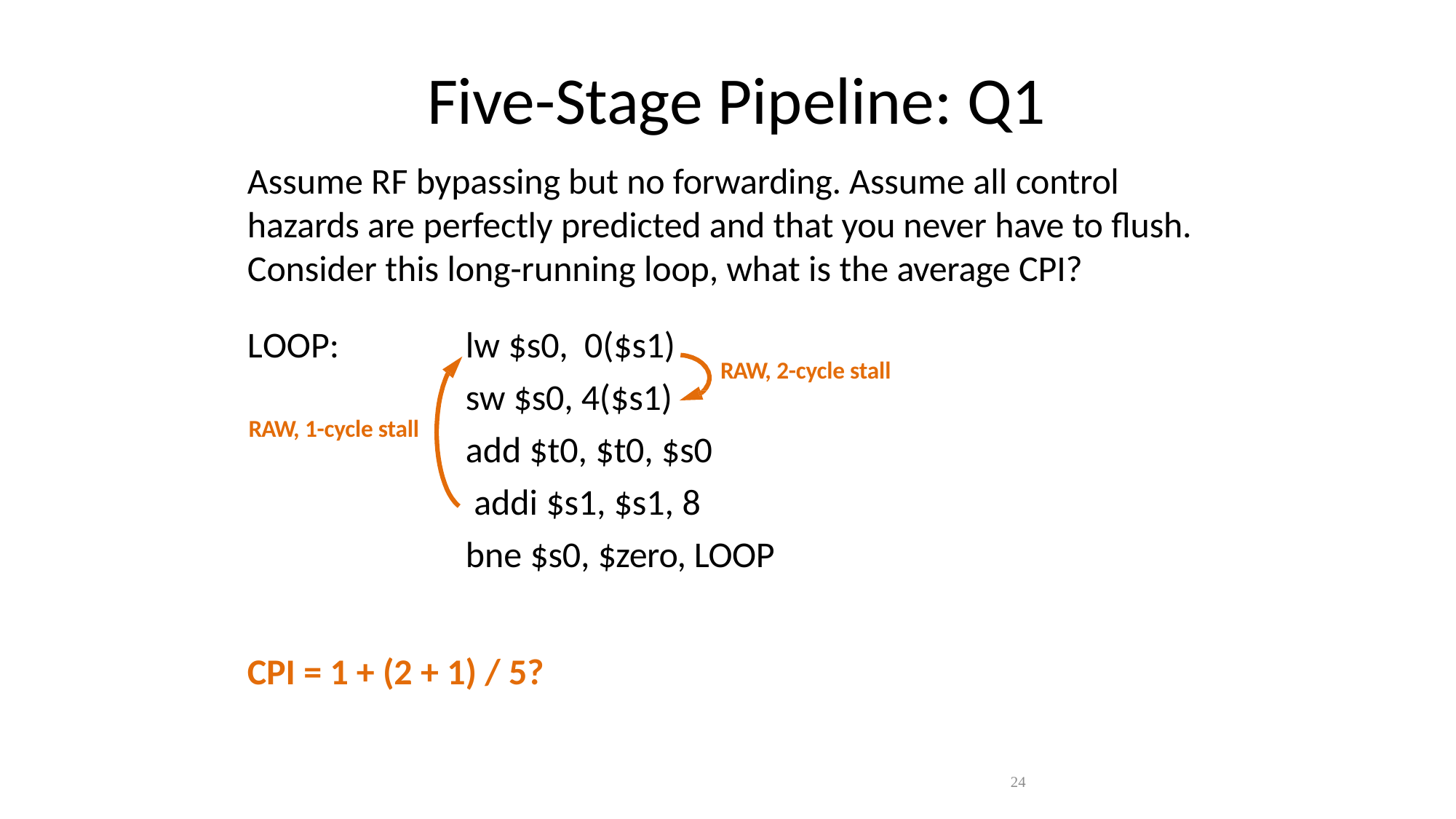

# Five-Stage Pipeline: Q1
Assume RF bypassing but no forwarding. Assume all control  hazards are perfectly predicted and that you never have to flush.  Consider this long-running loop, what is the average CPI?
lw $s0, 0($s1)  sw $s0, 4($s1)  add $t0, $t0, $s0  addi $s1, $s1, 8
LOOP:

RAW, 2-cycle stall

RAW, 1-cycle stall
bne $s0, $zero, LOOP

CPI = 1 + (2 + 1) / 5?
24